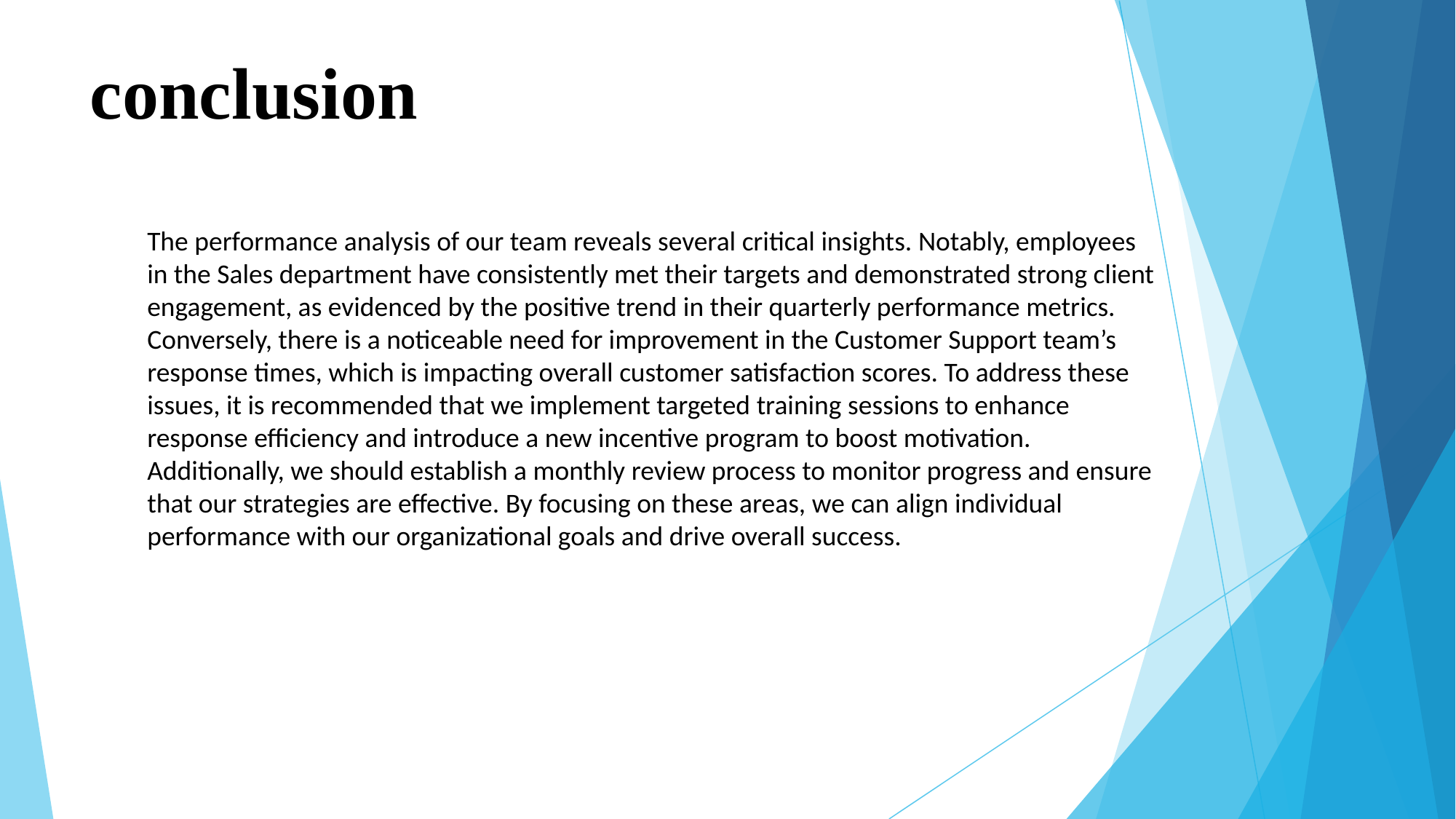

# conclusion
The performance analysis of our team reveals several critical insights. Notably, employees in the Sales department have consistently met their targets and demonstrated strong client engagement, as evidenced by the positive trend in their quarterly performance metrics. Conversely, there is a noticeable need for improvement in the Customer Support team’s response times, which is impacting overall customer satisfaction scores. To address these issues, it is recommended that we implement targeted training sessions to enhance response efficiency and introduce a new incentive program to boost motivation. Additionally, we should establish a monthly review process to monitor progress and ensure that our strategies are effective. By focusing on these areas, we can align individual performance with our organizational goals and drive overall success.